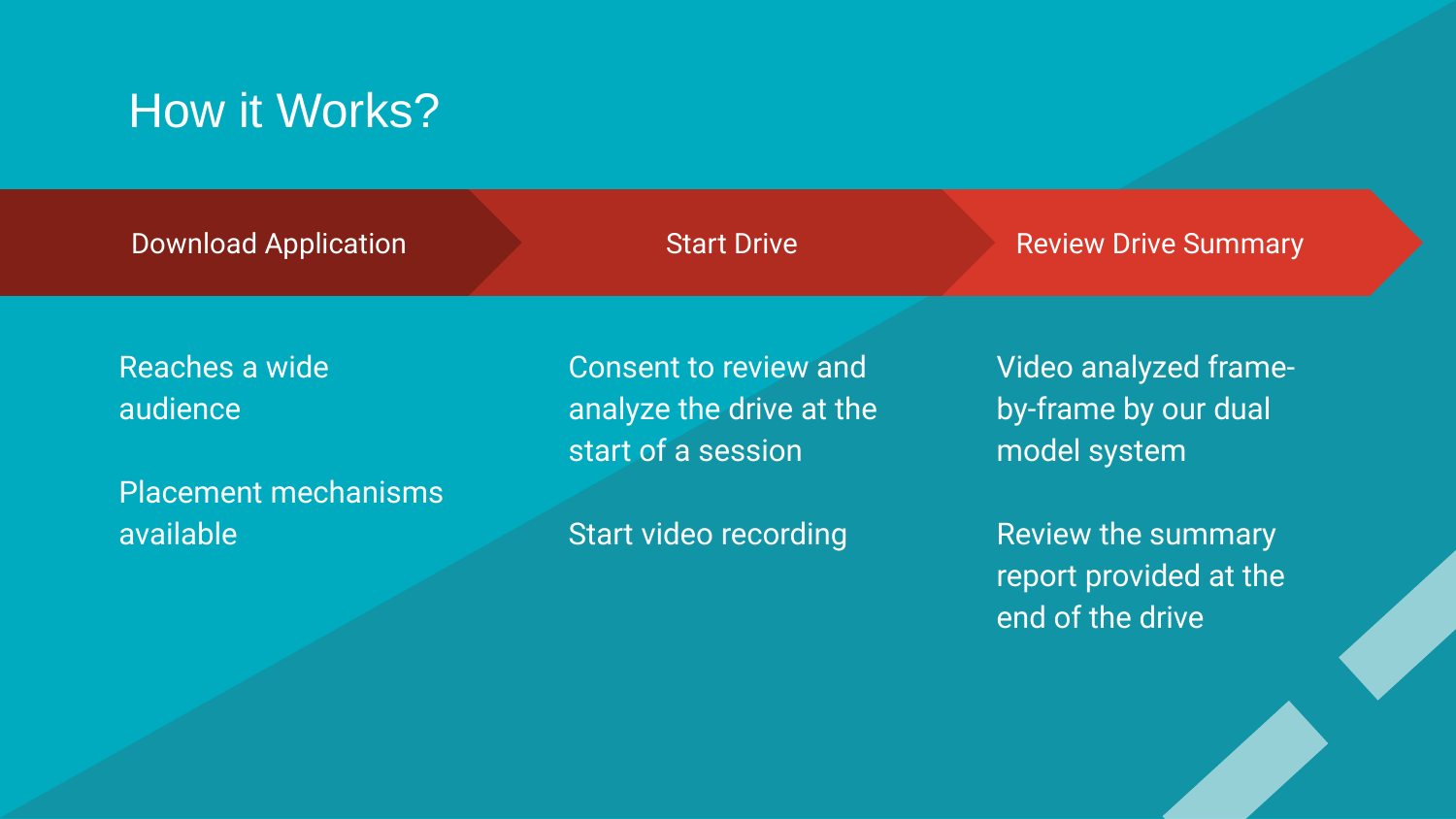

# How it Works?
Start Drive
Consent to review and analyze the drive at the start of a session

Start video recording
Review Drive Summary
Video analyzed frame-by-frame by our dual model system

Review the summary report provided at the end of the drive
Download Application
Reaches a wide audience

Placement mechanisms available